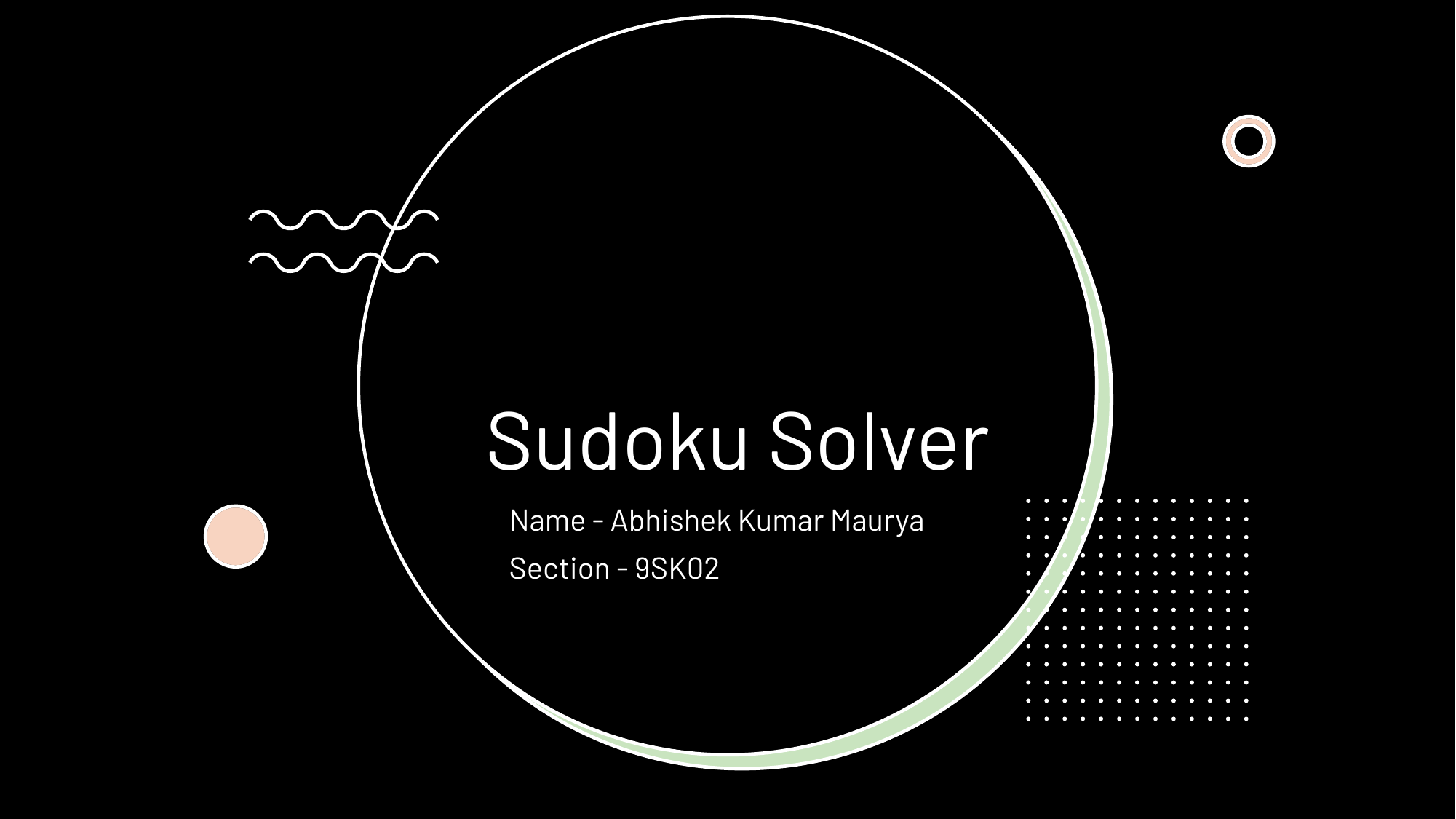

# Sudoku Solver

Name - Abhishek Kumar Maurya
Section - 9SK02